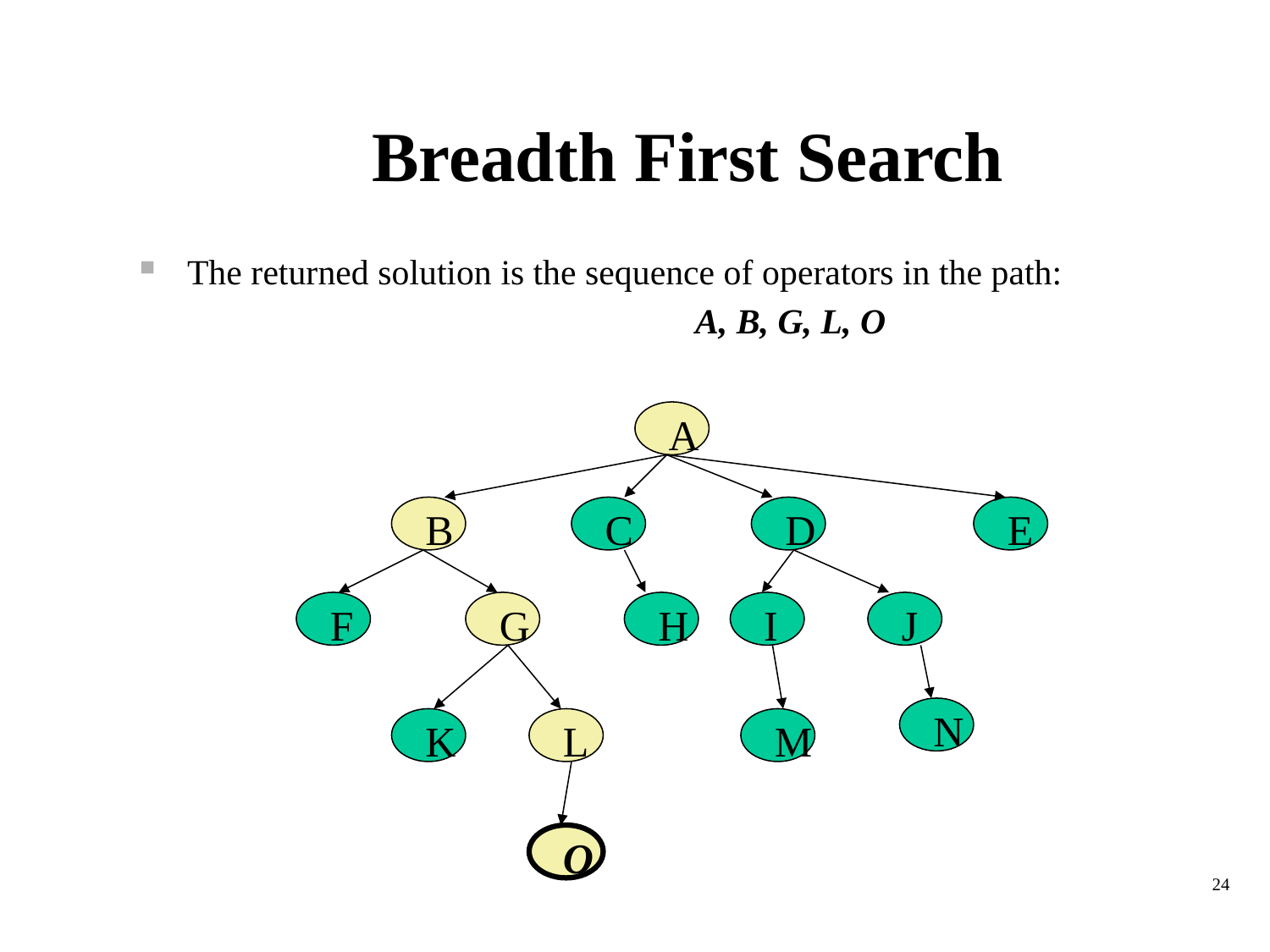

# Breadth First Search
The returned solution is the sequence of operators in the path:
					A, B, G, L, O

A

B

C

D

E

F

G

H

I

J

N

K

L

M

O
24